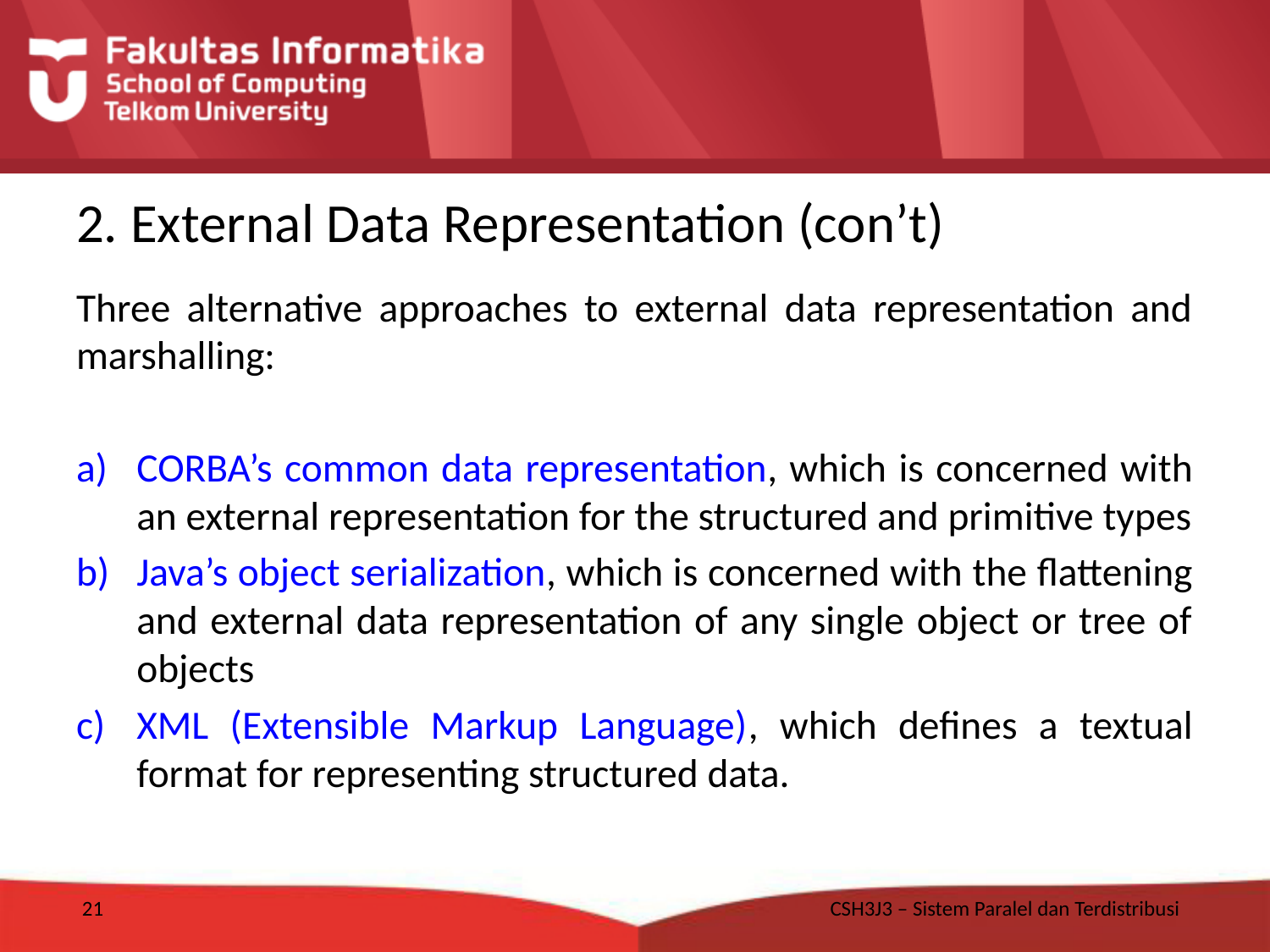

# 2. External Data Representation (con’t)
Three alternative approaches to external data representation and marshalling:

CORBA’s common data representation, which is concerned with an external representation for the structured and primitive types
Java’s object serialization, which is concerned with the flattening and external data representation of any single object or tree of objects
XML (Extensible Markup Language), which defines a textual format for representing structured data.
21
CSH3J3 – Sistem Paralel dan Terdistribusi